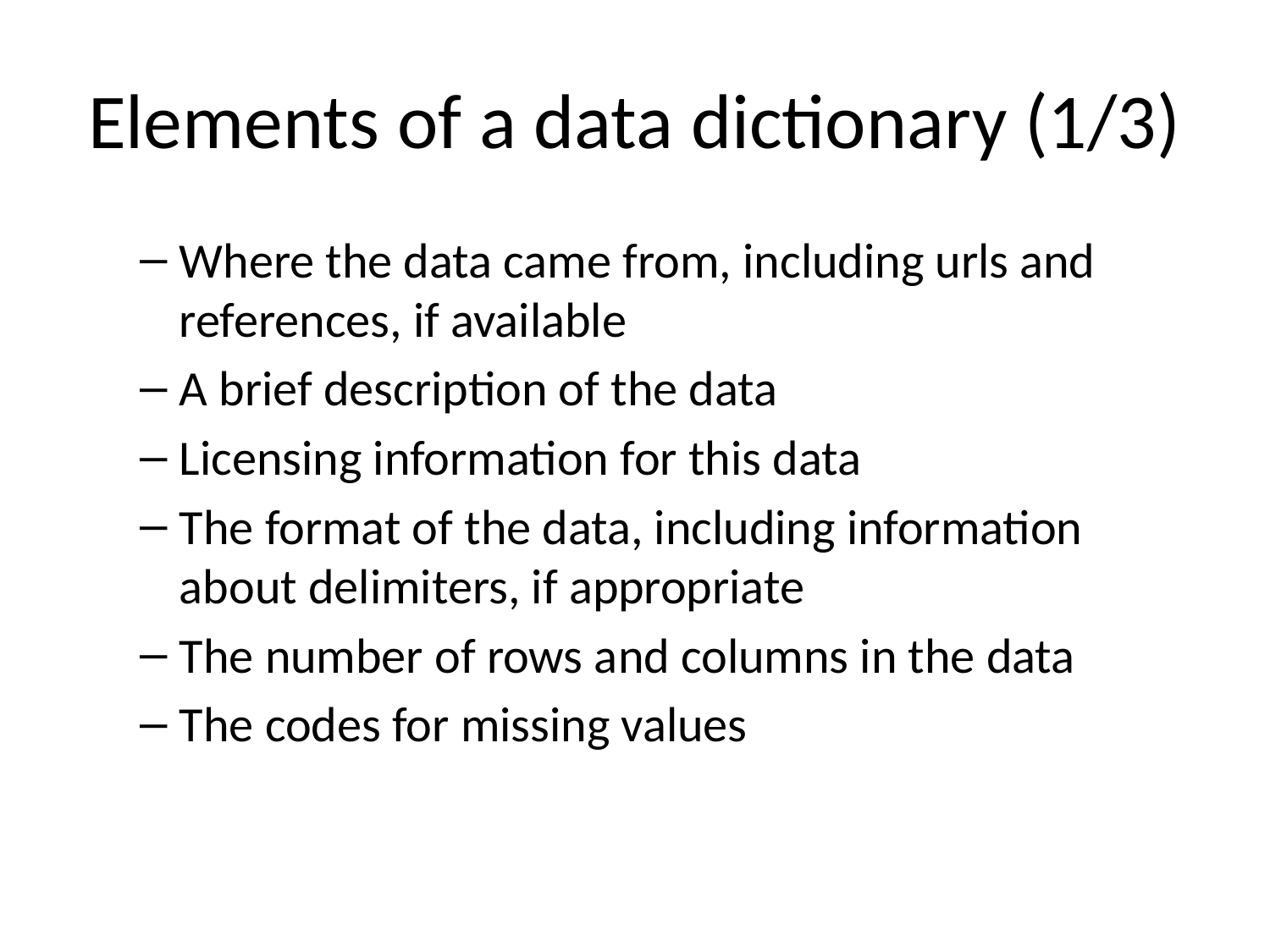

# Elements of a data dictionary (1/3)
Where the data came from, including urls and references, if available
A brief description of the data
Licensing information for this data
The format of the data, including information about delimiters, if appropriate
The number of rows and columns in the data
The codes for missing values